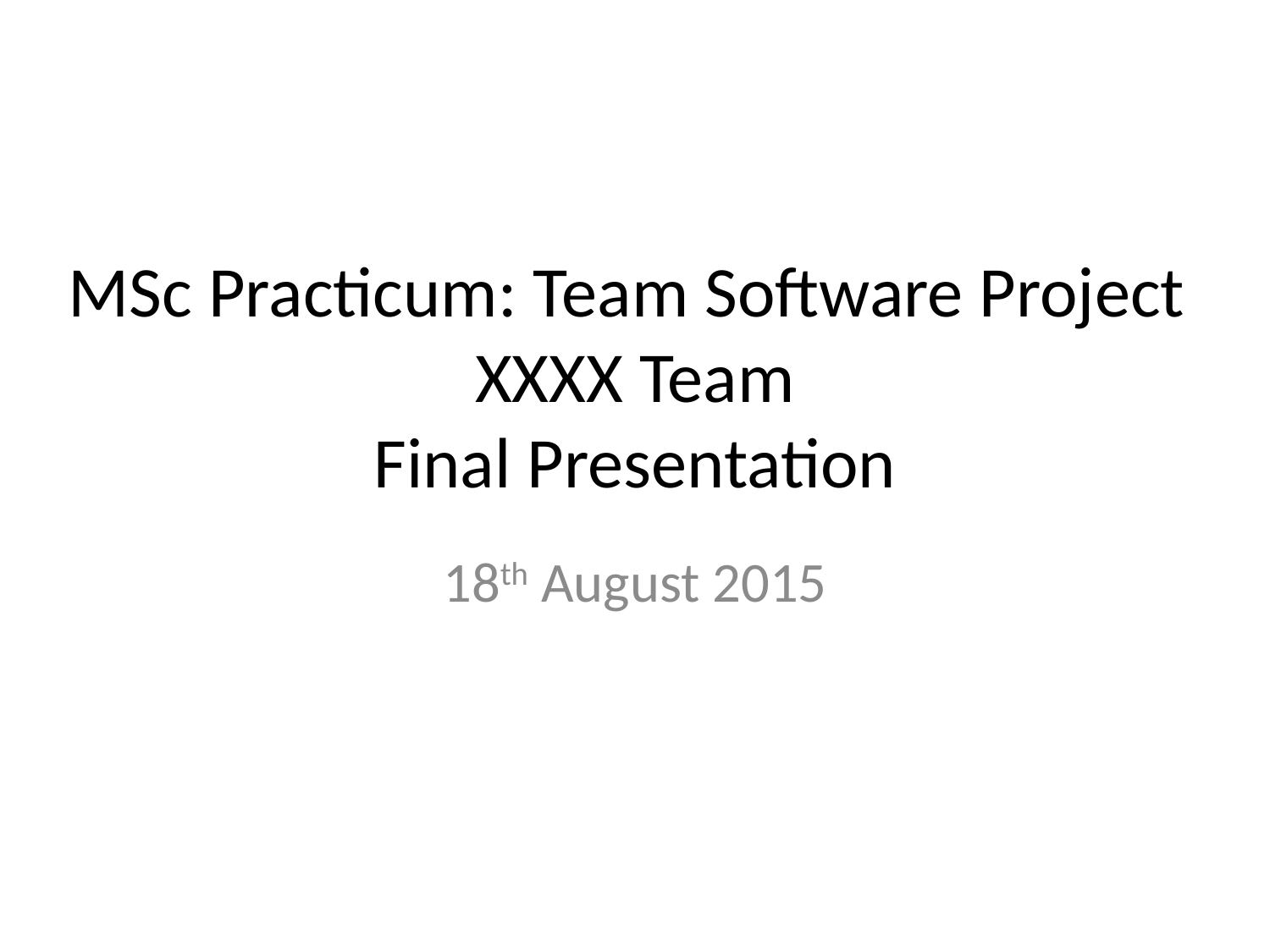

# MSc Practicum: Team Software Project XXXX Team Final Presentation
18th August 2015